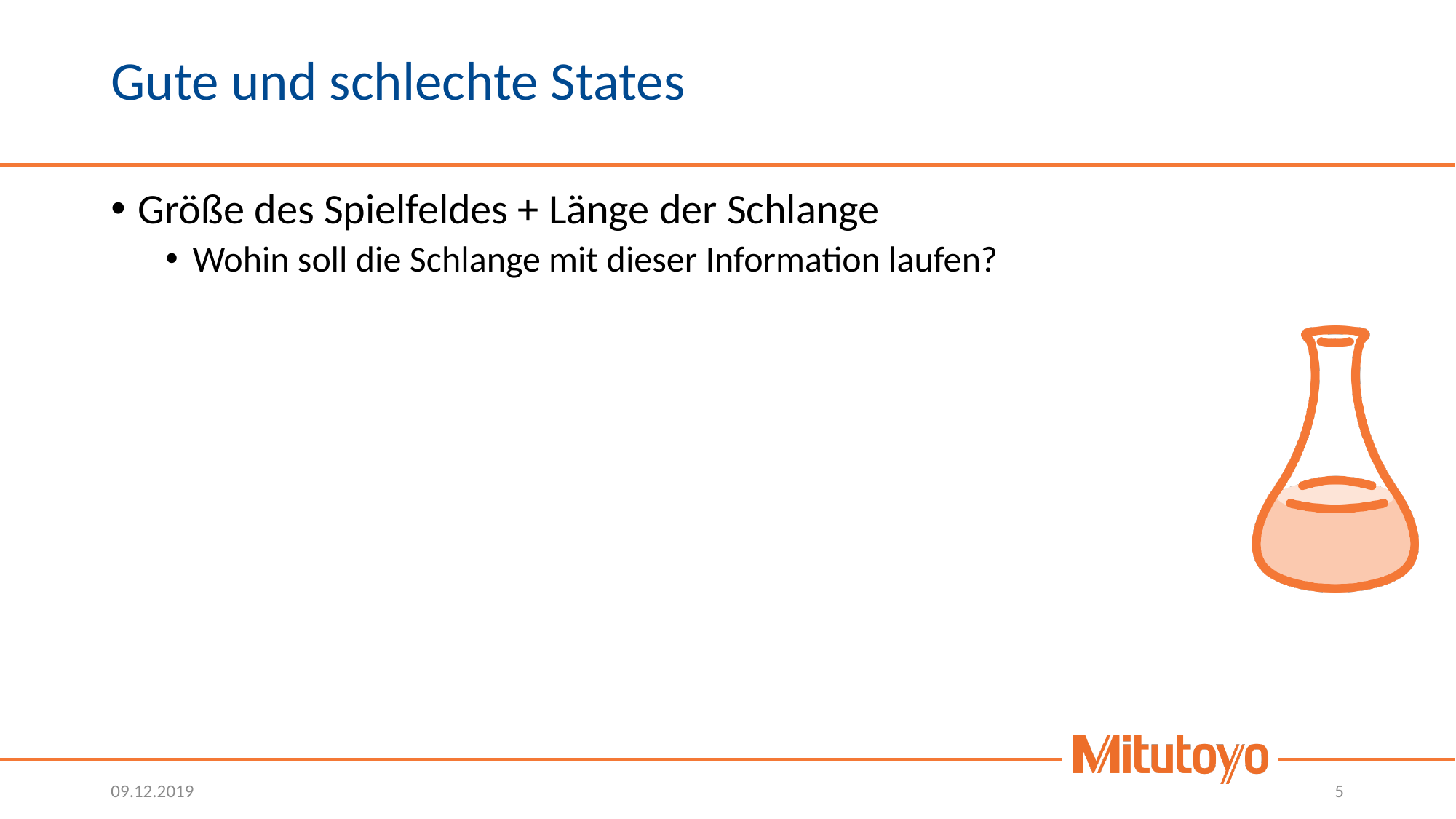

# Gute und schlechte States
Größe des Spielfeldes + Länge der Schlange
Wohin soll die Schlange mit dieser Information laufen?
09.12.2019

5